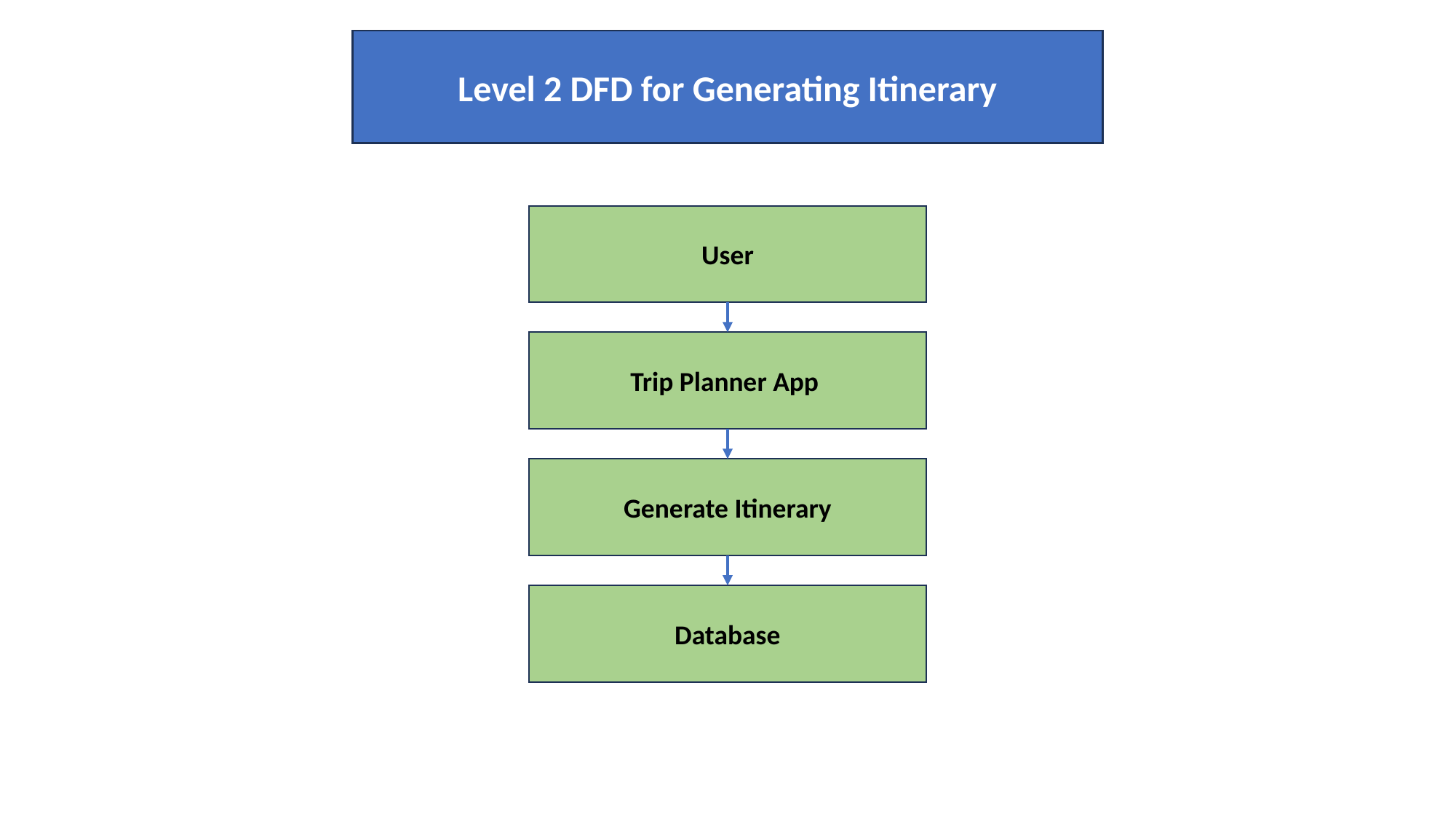

Level 2 DFD for Generating Itinerary
User
Trip Planner App
Generate Itinerary
Database